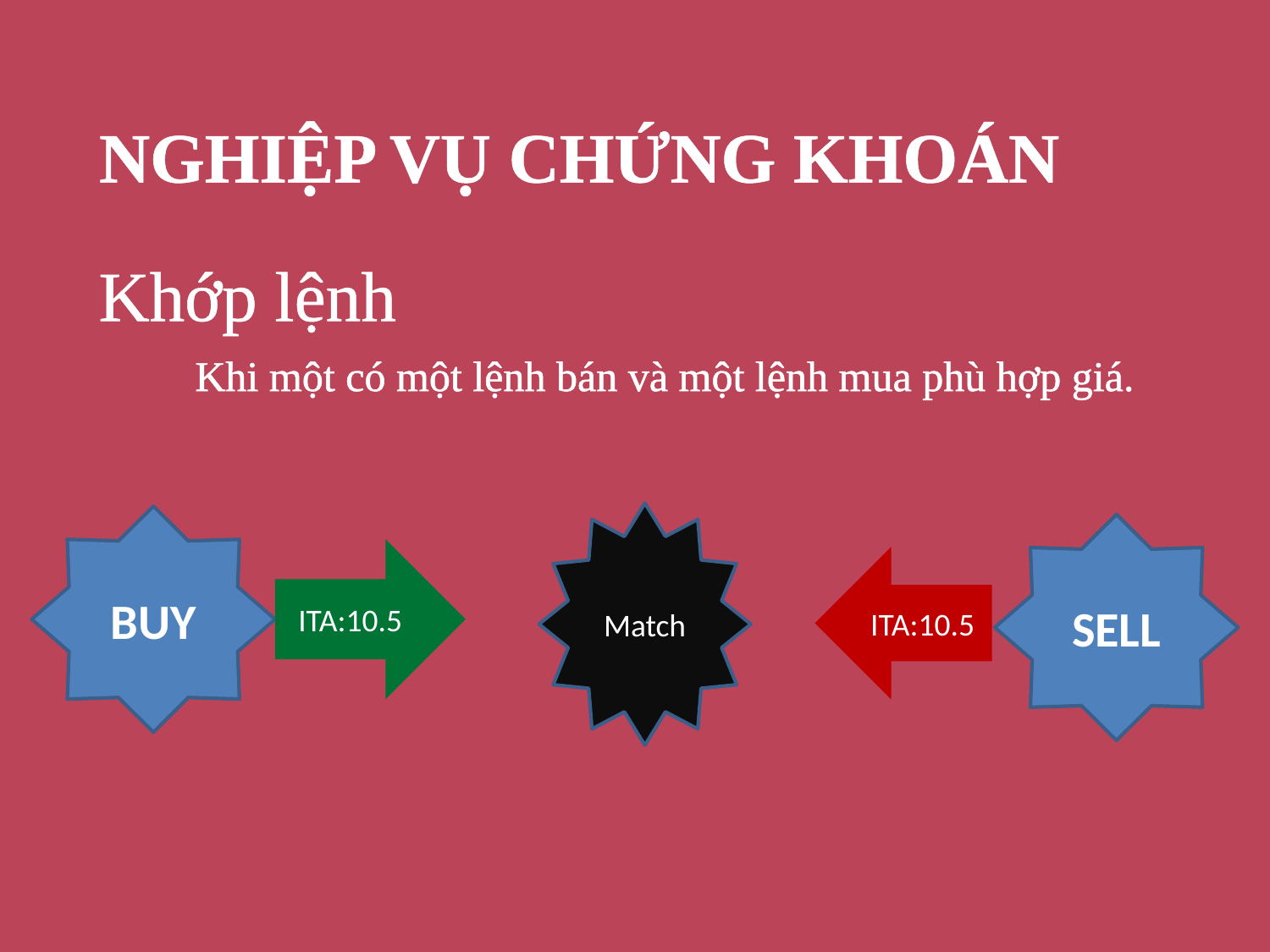

NGHIỆP VỤ CHỨNG KHOÁN
Khớp lệnh
Khi một có một lệnh bán và một lệnh mua phù hợp giá.
Match
BUY
SELL
ITA:10.5
ITA:10.5